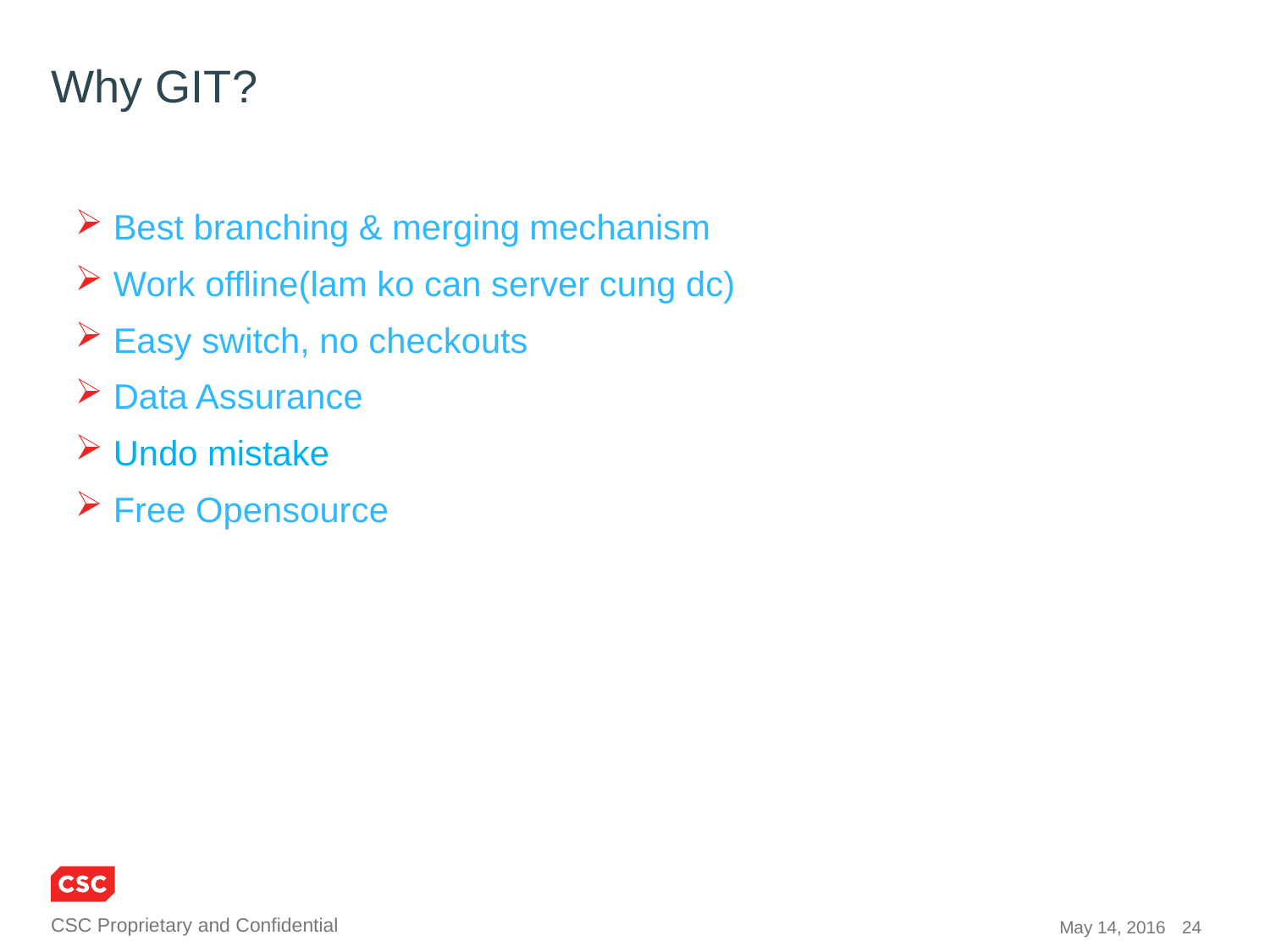

# Why GIT?
 Best branching & merging mechanism
 Work offline(lam ko can server cung dc)
 Easy switch, no checkouts
 Data Assurance
 Undo mistake
 Free Opensource